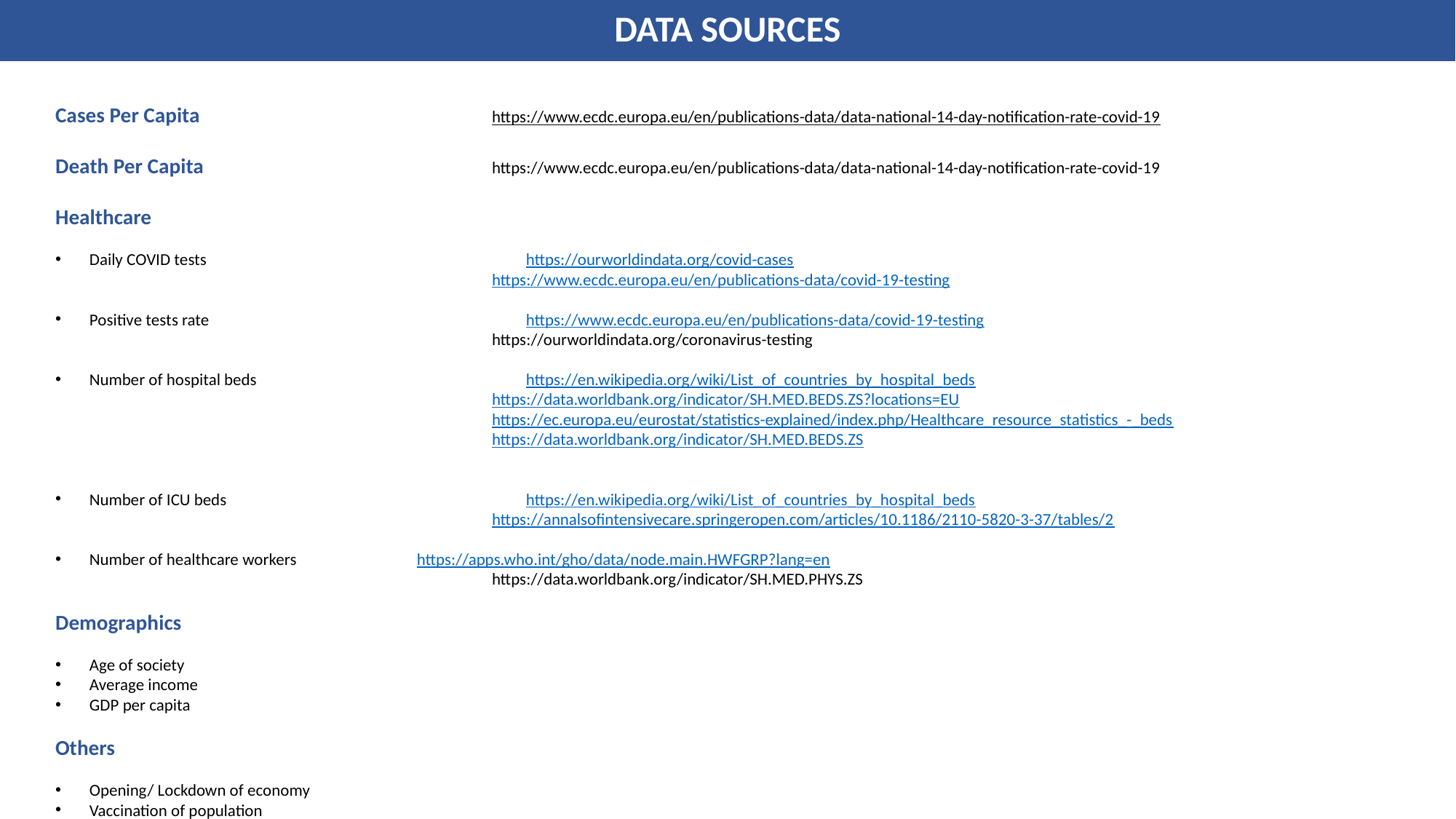

DATA SOURCES

Cases Per Capita			https://www.ecdc.europa.eu/en/publications-data/data-national-14-day-notification-rate-covid-19

Death Per Capita			https://www.ecdc.europa.eu/en/publications-data/data-national-14-day-notification-rate-covid-19

Healthcare

Daily COVID tests			https://ourworldindata.org/covid-cases
https://www.ecdc.europa.eu/en/publications-data/covid-19-testing

Positive tests rate			https://www.ecdc.europa.eu/en/publications-data/covid-19-testing
https://ourworldindata.org/coronavirus-testing

Number of hospital beds			https://en.wikipedia.org/wiki/List_of_countries_by_hospital_beds
https://data.worldbank.org/indicator/SH.MED.BEDS.ZS?locations=EU
https://ec.europa.eu/eurostat/statistics-explained/index.php/Healthcare_resource_statistics_-_beds
https://data.worldbank.org/indicator/SH.MED.BEDS.ZS

Number of ICU beds			https://en.wikipedia.org/wiki/List_of_countries_by_hospital_beds
https://annalsofintensivecare.springeropen.com/articles/10.1186/2110-5820-3-37/tables/2

Number of healthcare workers		https://apps.who.int/gho/data/node.main.HWFGRP?lang=en
https://data.worldbank.org/indicator/SH.MED.PHYS.ZS

Demographics

Age of society
Average income
GDP per capita

Others

Opening/ Lockdown of economy
Vaccination of population
Urbanization rate
Weather